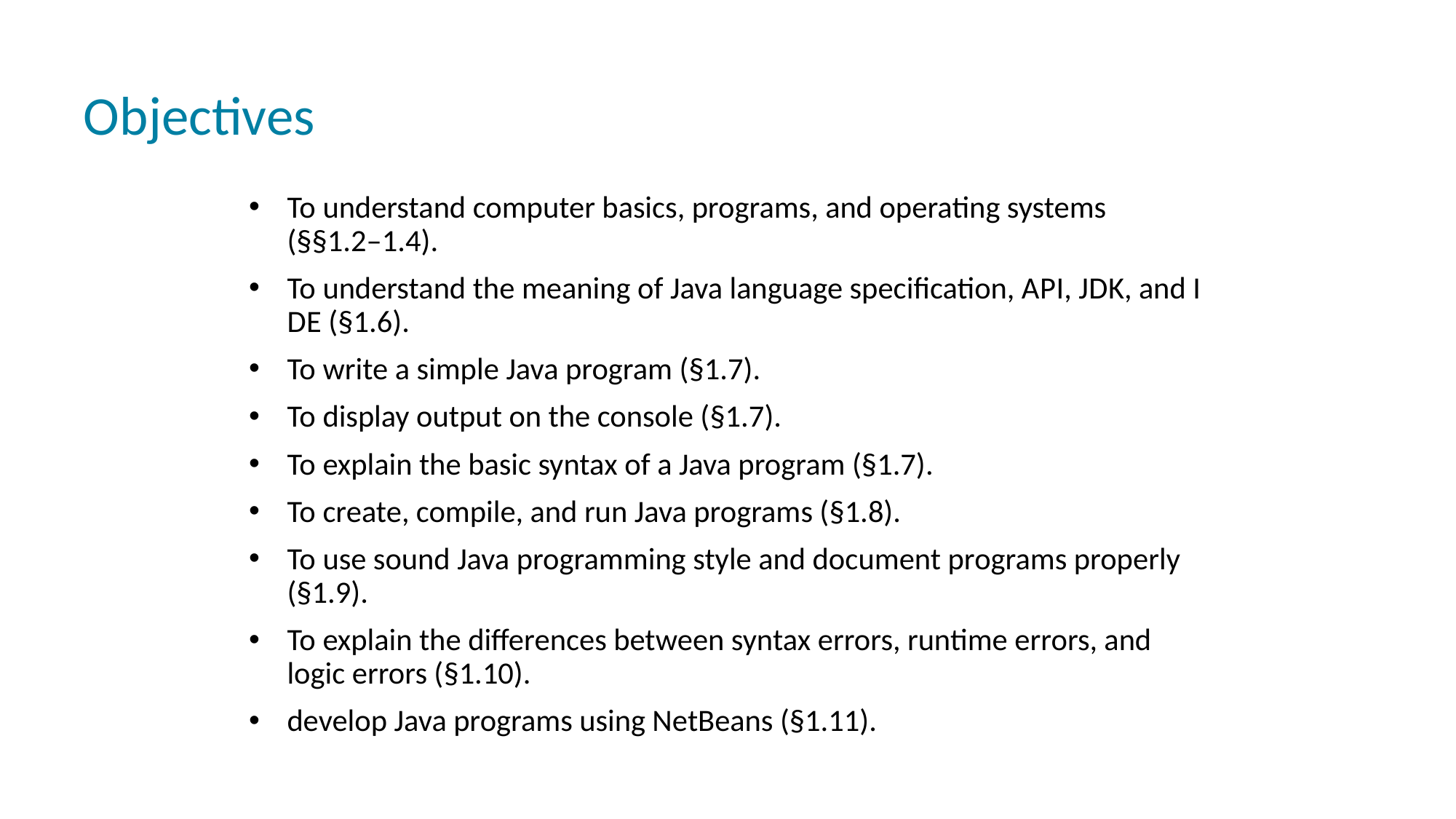

# Objectives
To understand computer basics, programs, and operating systems (§§1.2–1.4).
To understand the meaning of Java language specification, A P I, J D K, and I D E (§1.6).
To write a simple Java program (§1.7).
To display output on the console (§1.7).
To explain the basic syntax of a Java program (§1.7).
To create, compile, and run Java programs (§1.8).
To use sound Java programming style and document programs properly (§1.9).
To explain the differences between syntax errors, runtime errors, and logic errors (§1.10).
develop Java programs using NetBeans (§1.11).